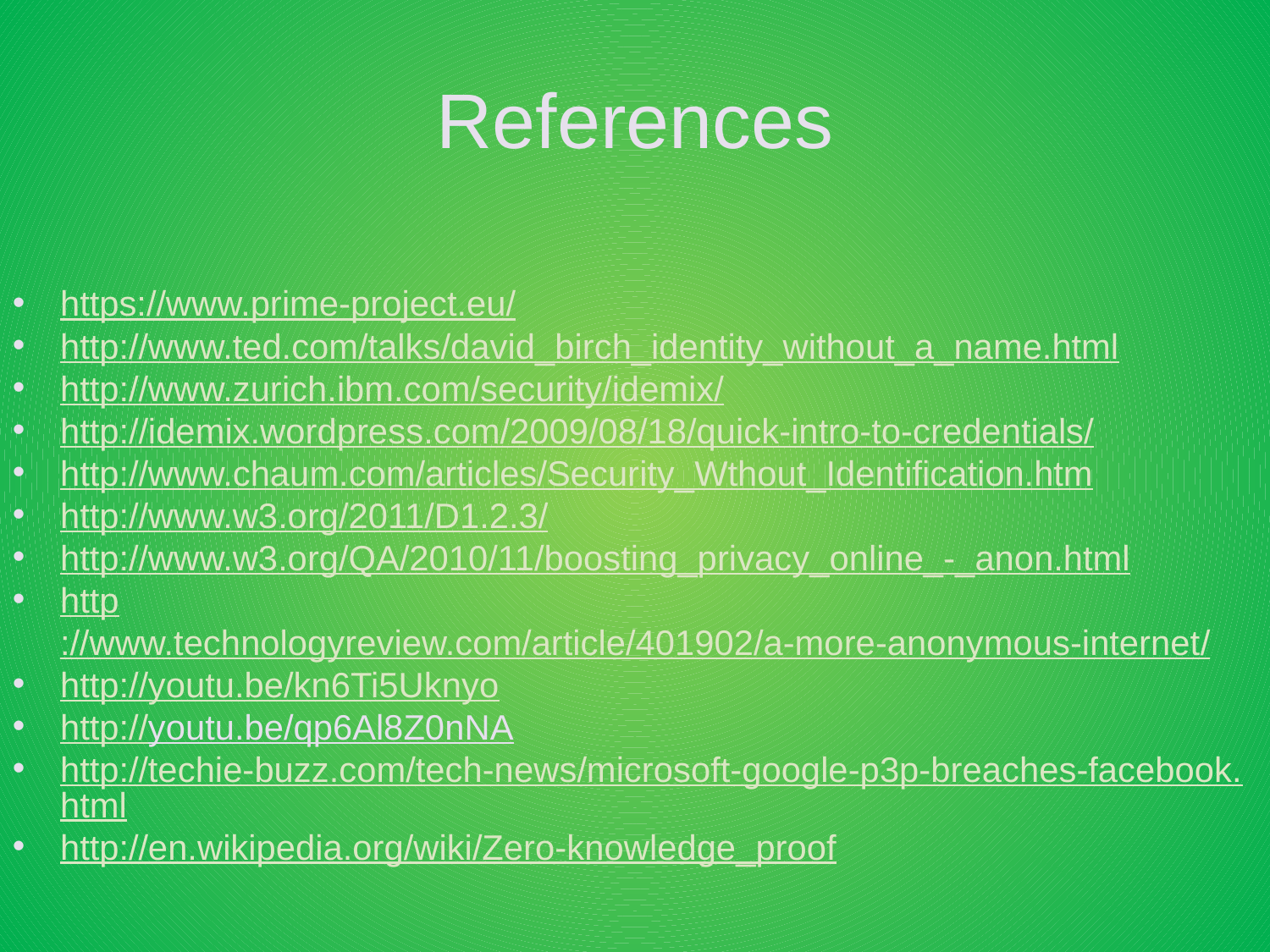

# References
https://www.prime-project.eu/
http://www.ted.com/talks/david_birch_identity_without_a_name.html
http://www.zurich.ibm.com/security/idemix/
http://idemix.wordpress.com/2009/08/18/quick-intro-to-credentials/
http://www.chaum.com/articles/Security_Wthout_Identification.htm
http://www.w3.org/2011/D1.2.3/
http://www.w3.org/QA/2010/11/boosting_privacy_online_-_anon.html
http://www.technologyreview.com/article/401902/a-more-anonymous-internet/
http://youtu.be/kn6Ti5Uknyo
http://youtu.be/qp6Al8Z0nNA
http://techie-buzz.com/tech-news/microsoft-google-p3p-breaches-facebook.html
http://en.wikipedia.org/wiki/Zero-knowledge_proof